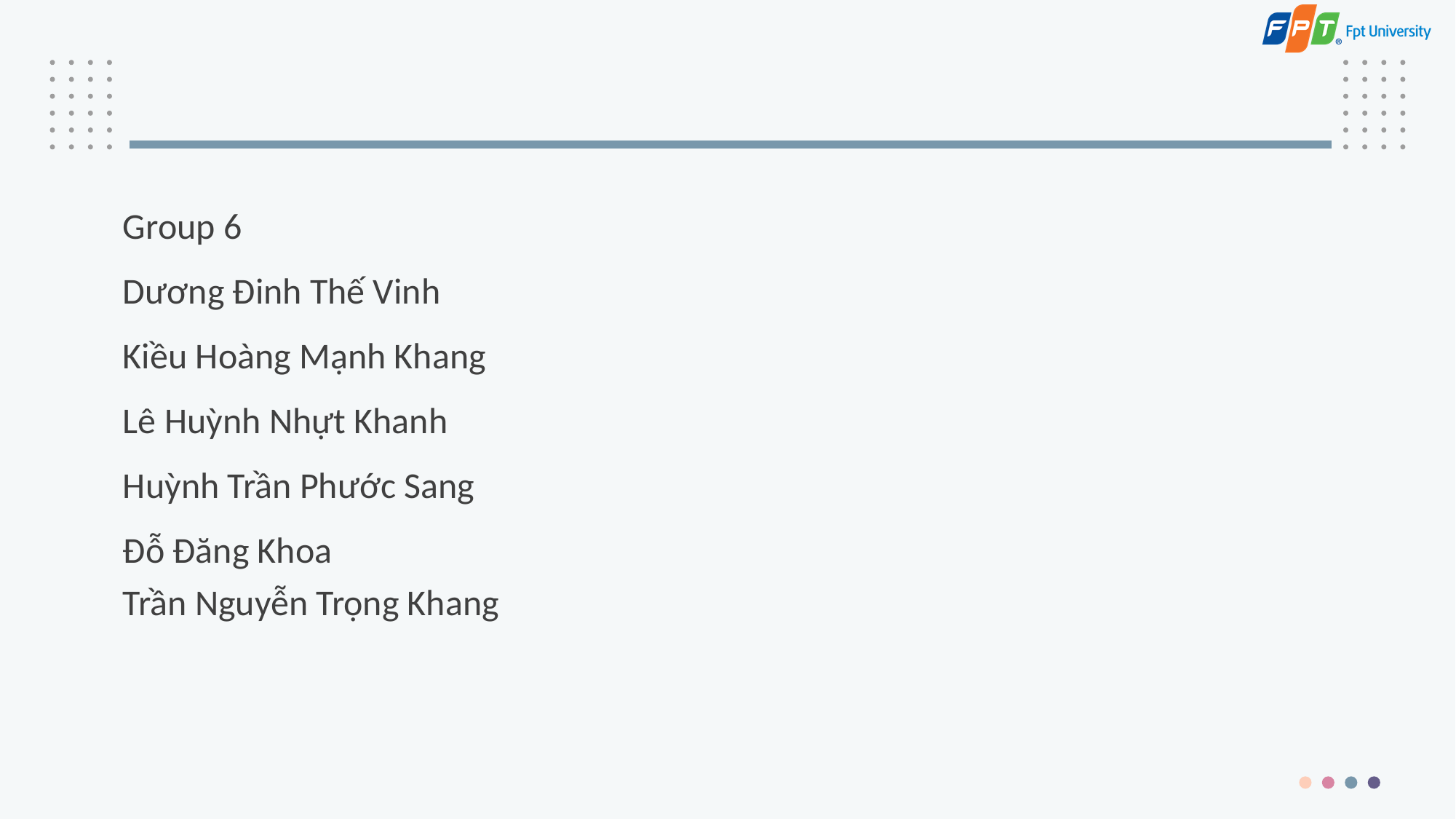

#
Group 6
Dương Đinh Thế Vinh
Kiều Hoàng Mạnh Khang
Lê Huỳnh Nhựt Khanh
Huỳnh Trần Phước Sang
Đỗ Đăng Khoa
Trần Nguyễn Trọng Khang